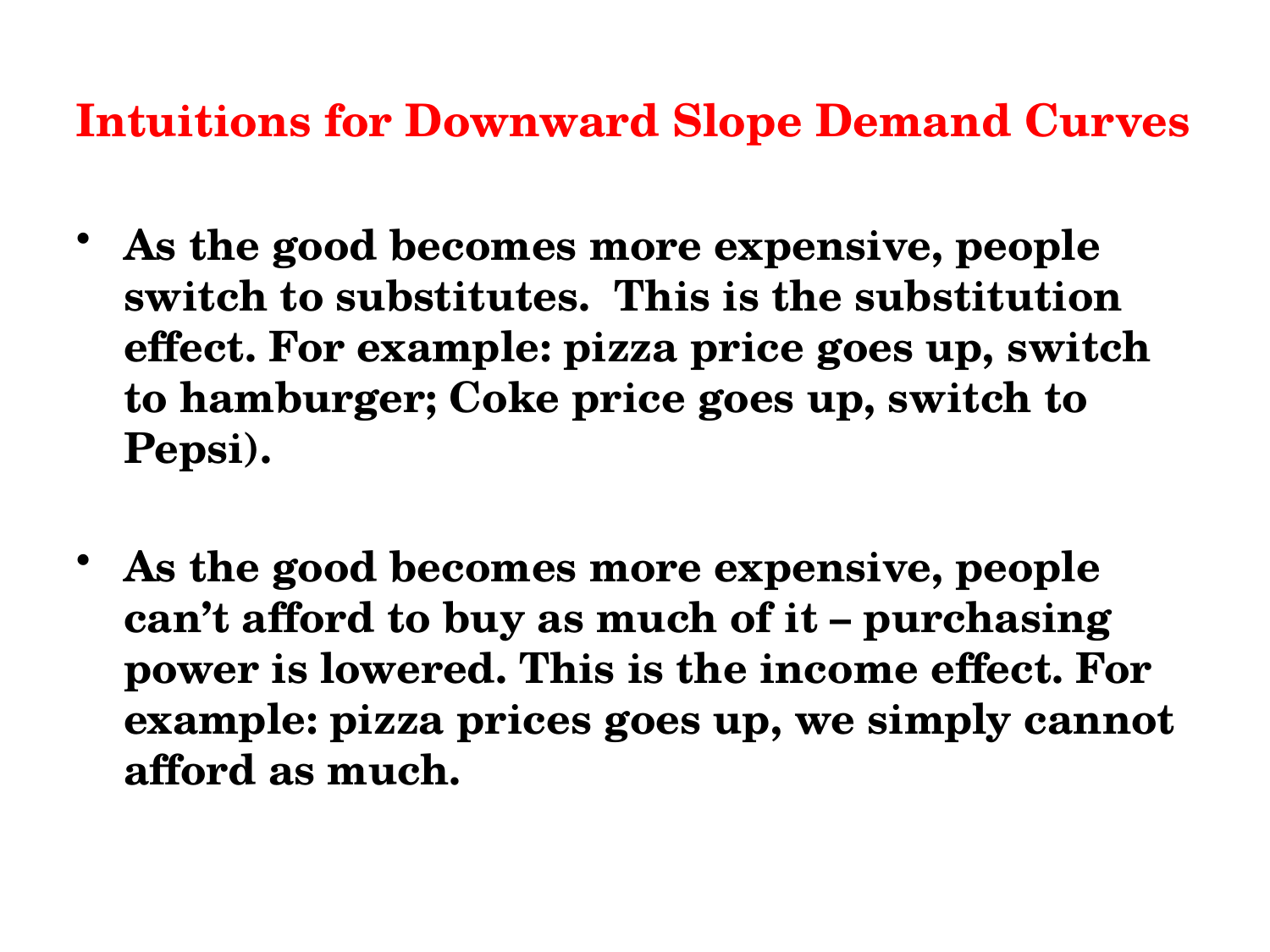

# Intuitions for Downward Slope Demand Curves
As the good becomes more expensive, people switch to substitutes.  This is the substitution effect. For example: pizza price goes up, switch to hamburger; Coke price goes up, switch to Pepsi).

As the good becomes more expensive, people can’t afford to buy as much of it – purchasing power is lowered. This is the income effect. For example: pizza prices goes up, we simply cannot afford as much.